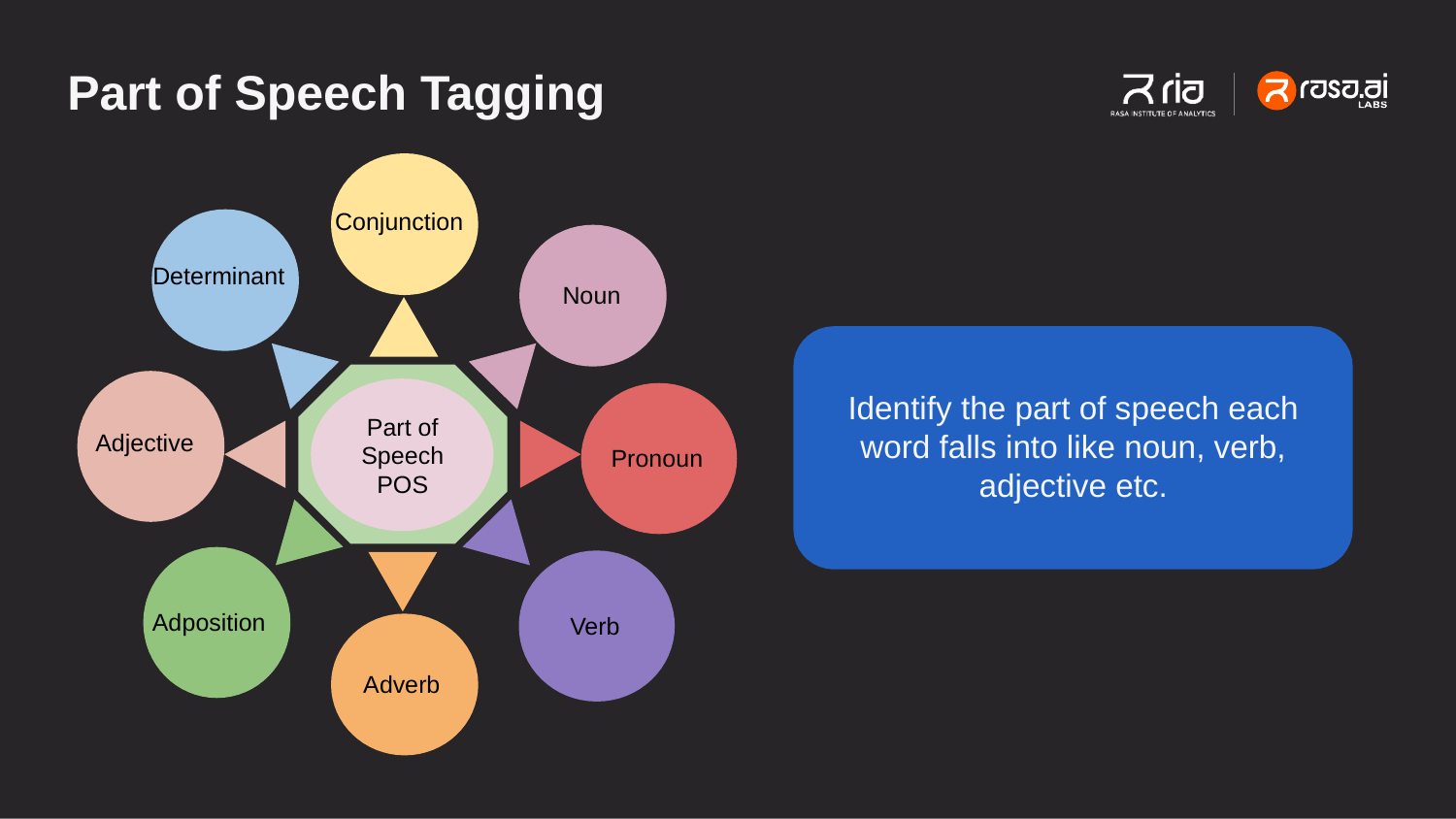

# Part of Speech Tagging

Conjunction

Determinant
Noun

Identify the part of speech each word falls into like noun, verb, adjective etc.
Part of Speech POS
Adjective
Pronoun

Adposition
Verb
Adverb